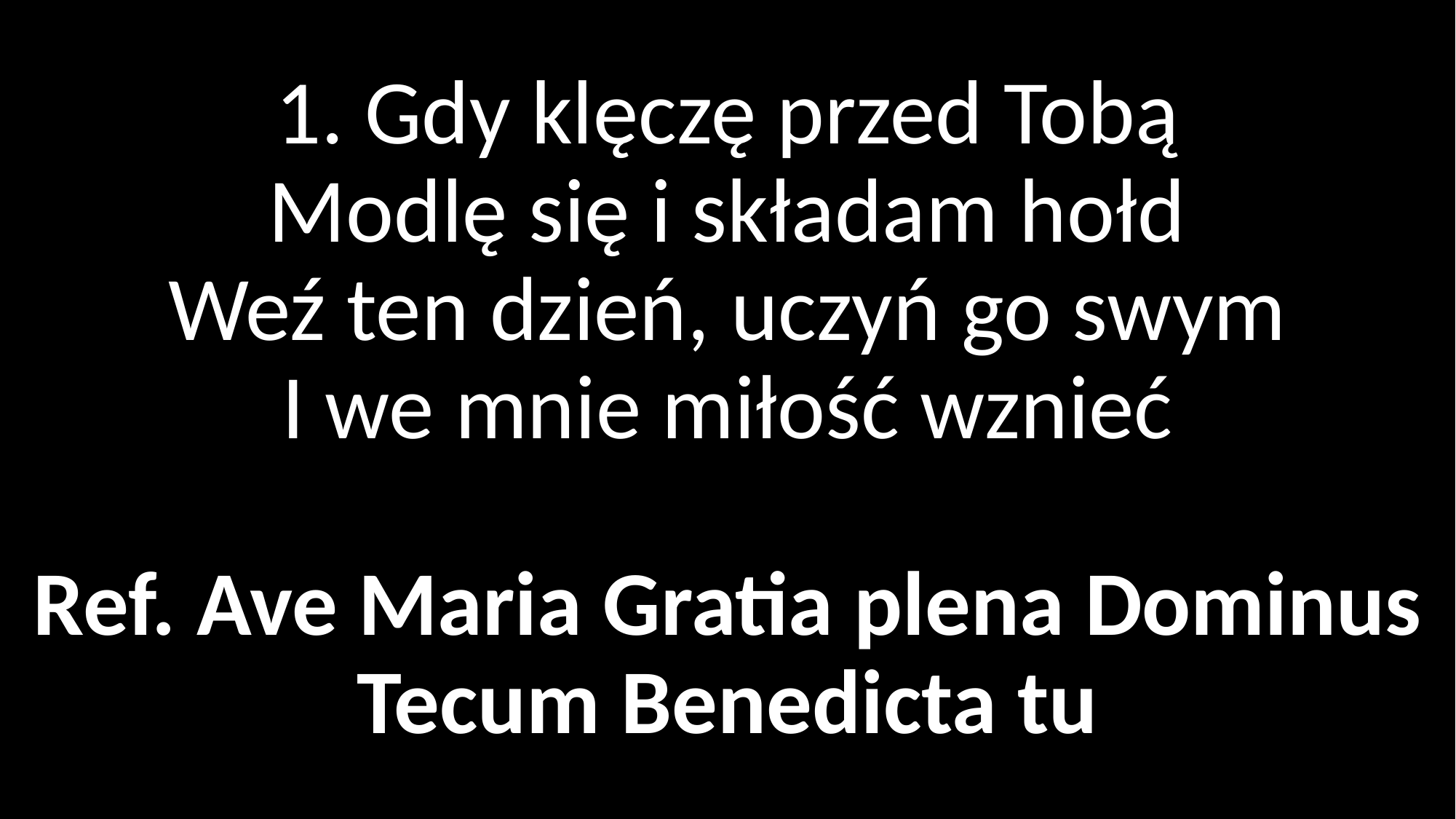

# 1. Gdy klęczę przed Tobą Modlę się i składam hołd Weź ten dzień, uczyń go swym I we mnie miłość wznieć Ref. Ave Maria Gratia plena Dominus Tecum Benedicta tu